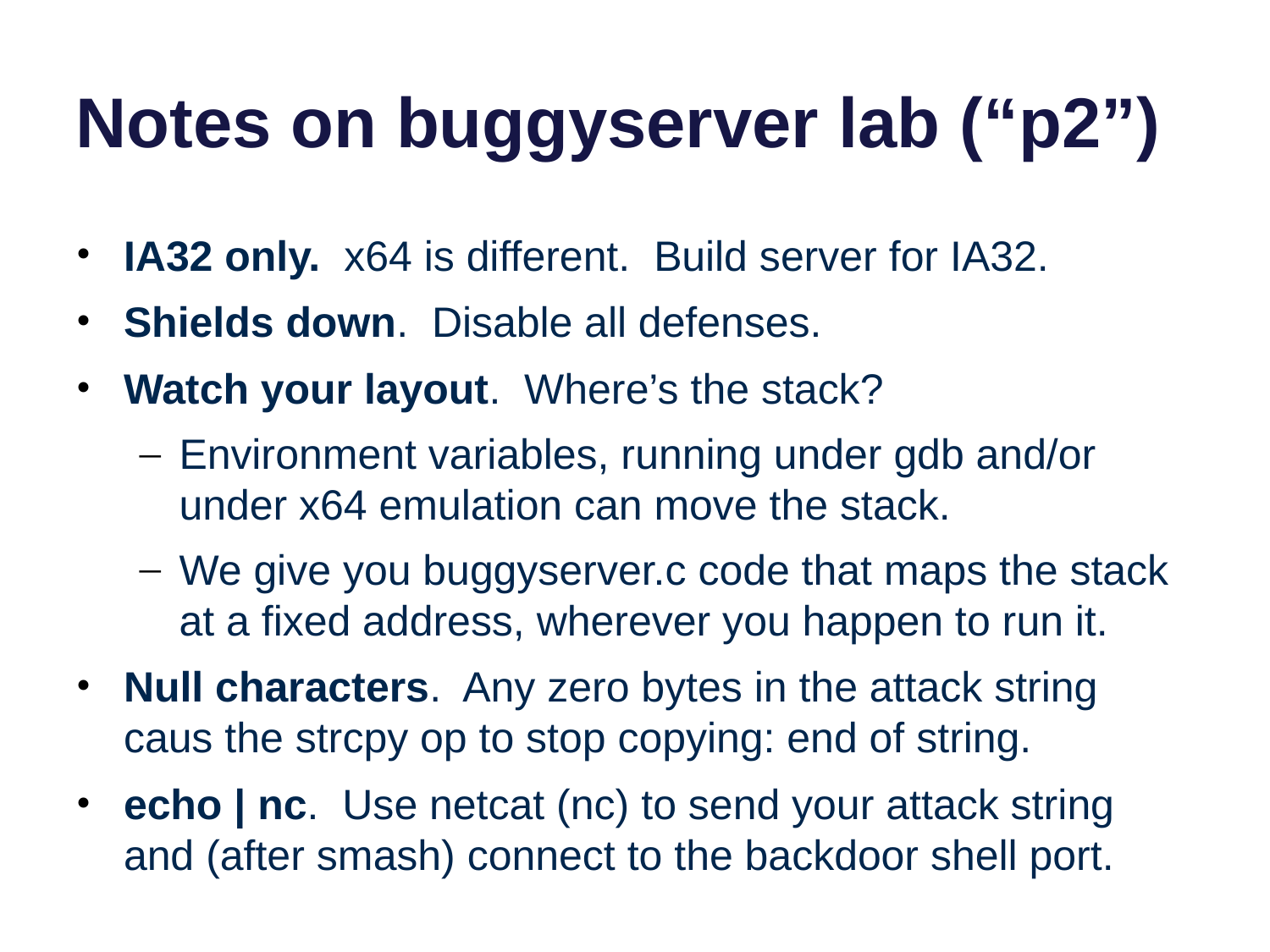

# Notes on buggyserver lab (“p2”)
IA32 only.  x64 is different.  Build server for IA32.
Shields down.  Disable all defenses.
Watch your layout.  Where’s the stack?
Environment variables, running under gdb and/or under x64 emulation can move the stack.
We give you buggyserver.c code that maps the stack at a fixed address, wherever you happen to run it.
Null characters.  Any zero bytes in the attack string caus the strcpy op to stop copying: end of string.
echo | nc.  Use netcat (nc) to send your attack string and (after smash) connect to the backdoor shell port.